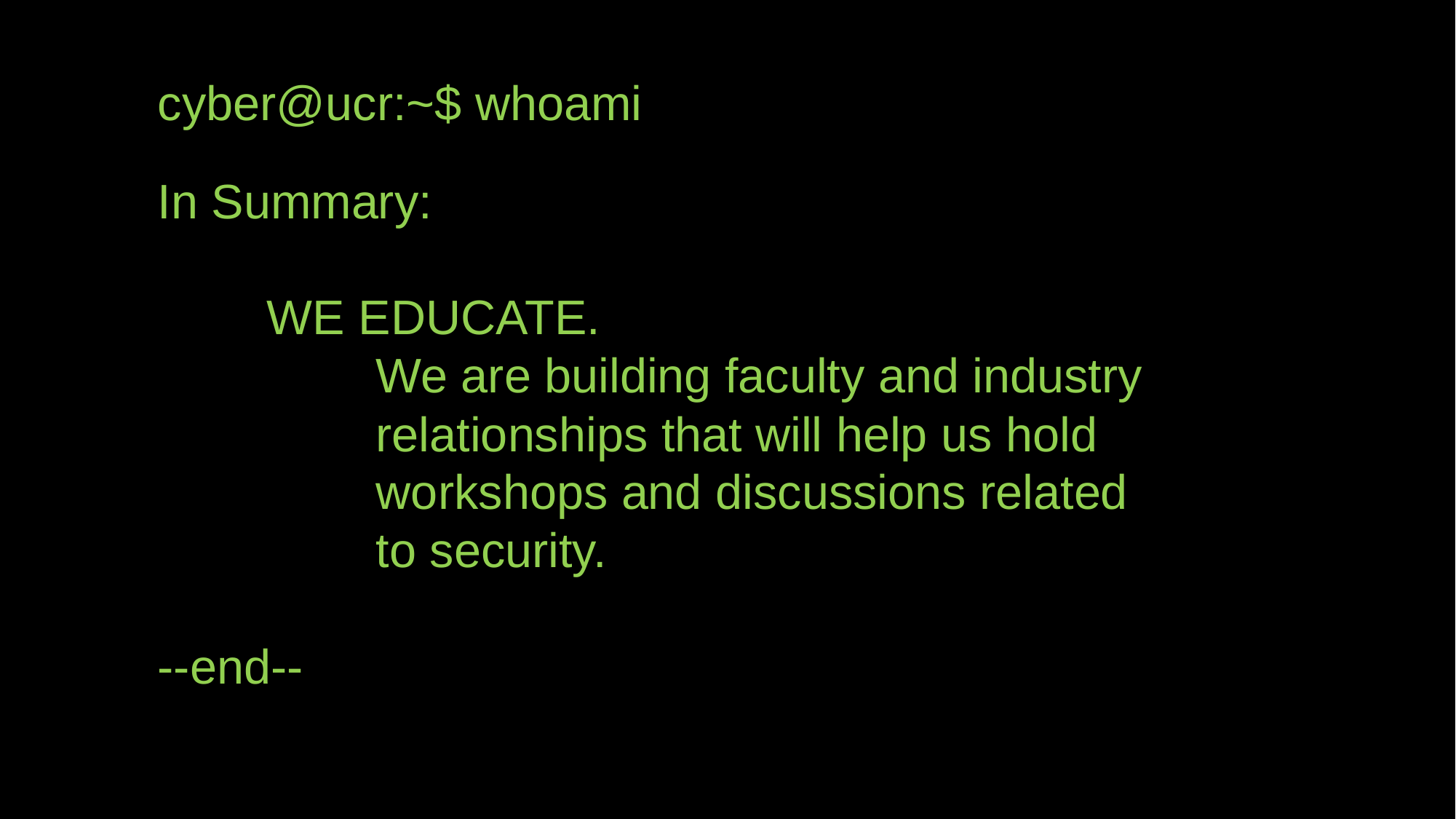

cyber@ucr:~$ whoami
In Summary:

	WE EDUCATE.
		We are building faculty and industry
		relationships that will help us hold
		workshops and discussions related
		to security.

--end--